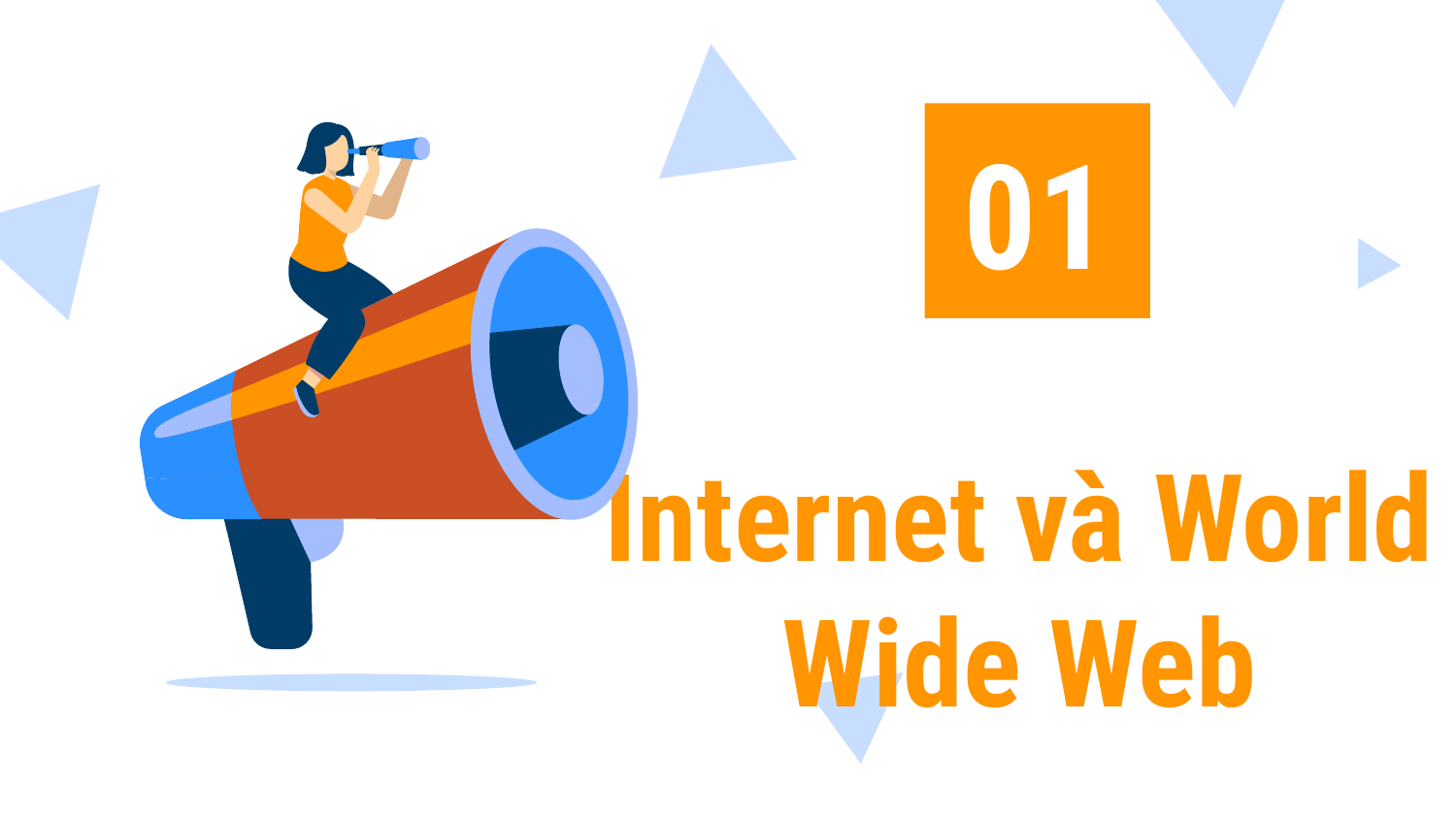

01

# Internet và World Wide Web